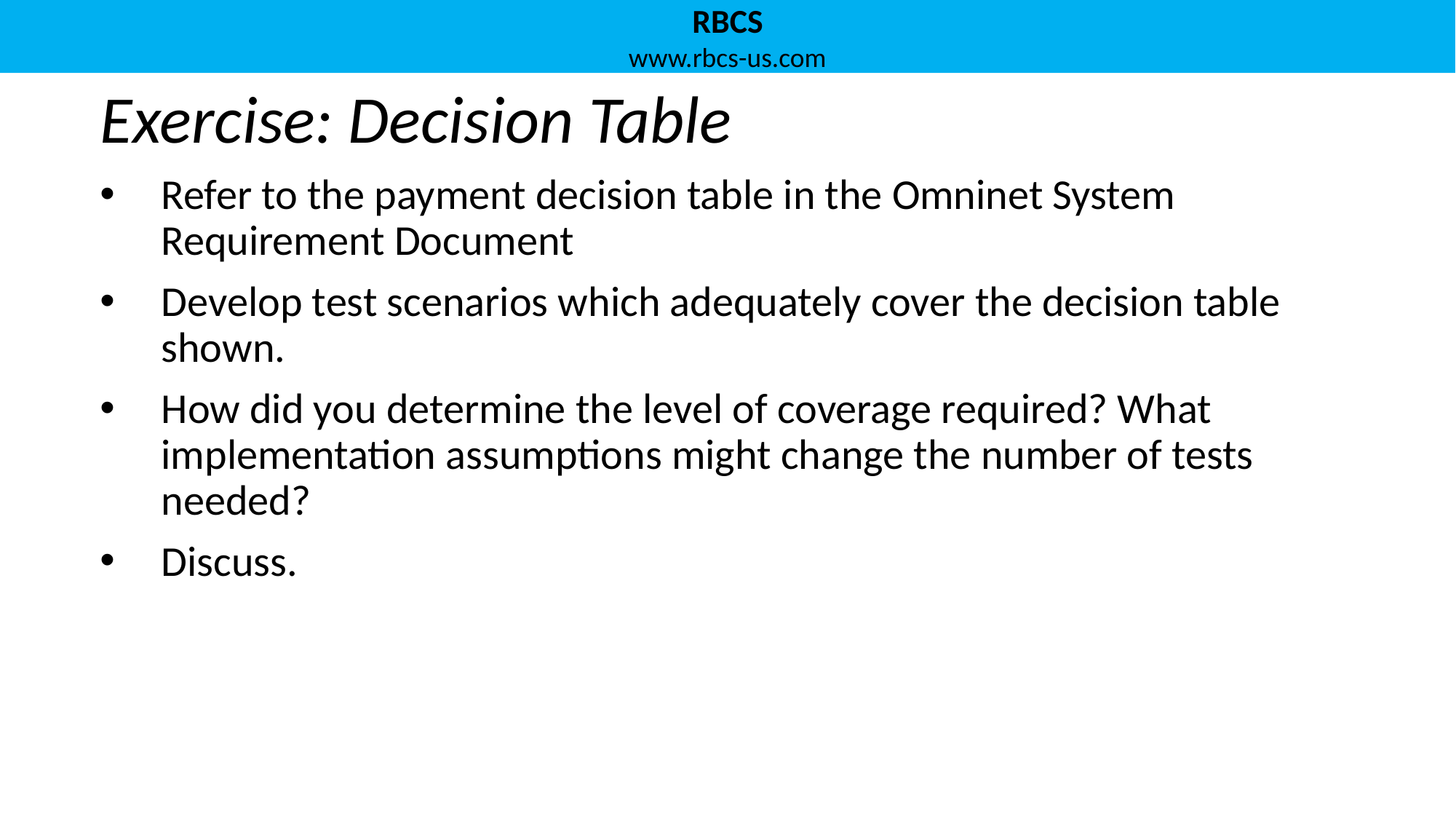

# Exercise: Decision Table
Refer to the payment decision table in the Omninet System Requirement Document
Develop test scenarios which adequately cover the decision table shown.
How did you determine the level of coverage required? What implementation assumptions might change the number of tests needed?
Discuss.